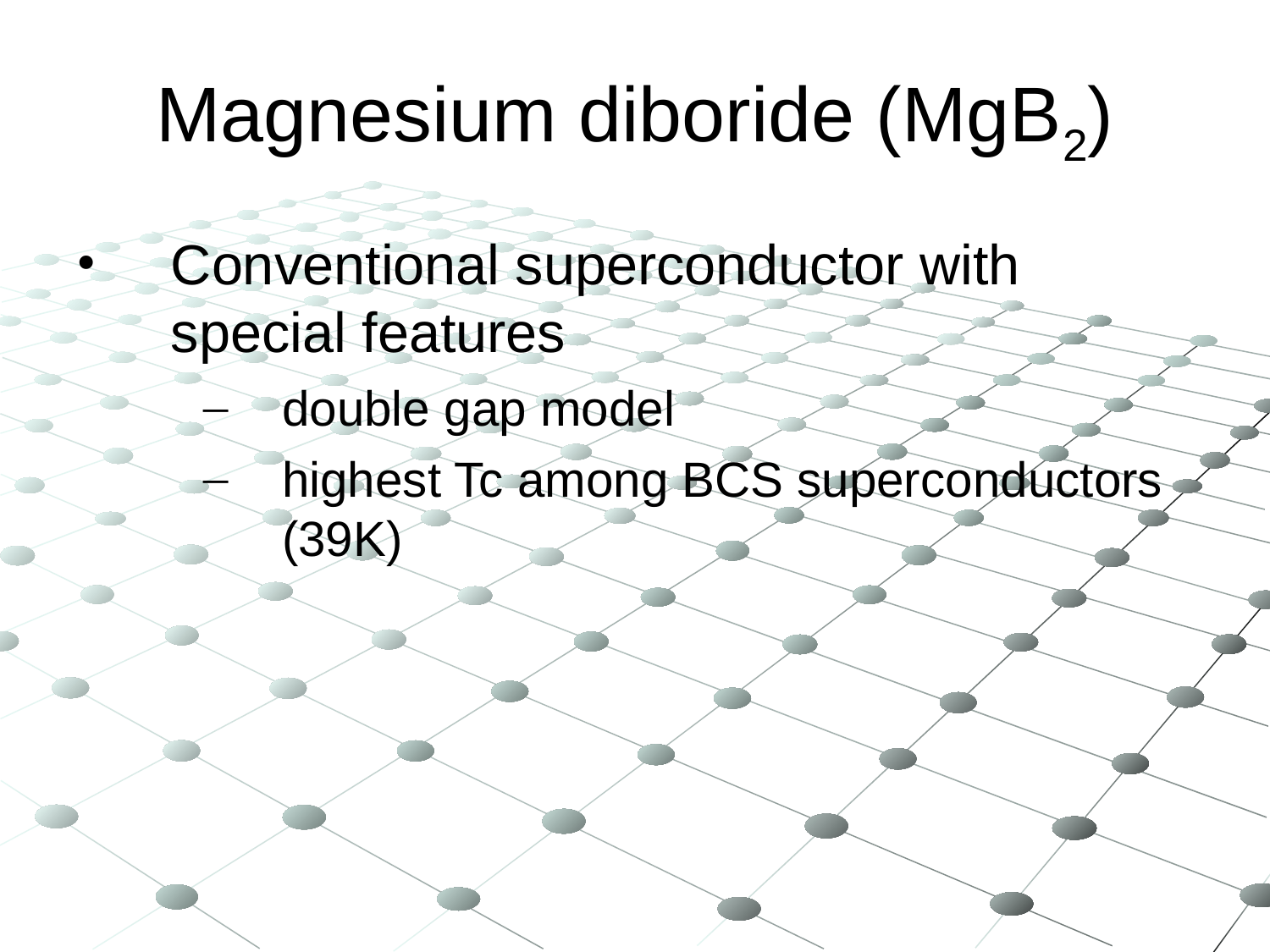

Magnesium diboride (MgB2)
Conventional superconductor with special features
double gap model
highest Tc among BCS superconductors (39K)